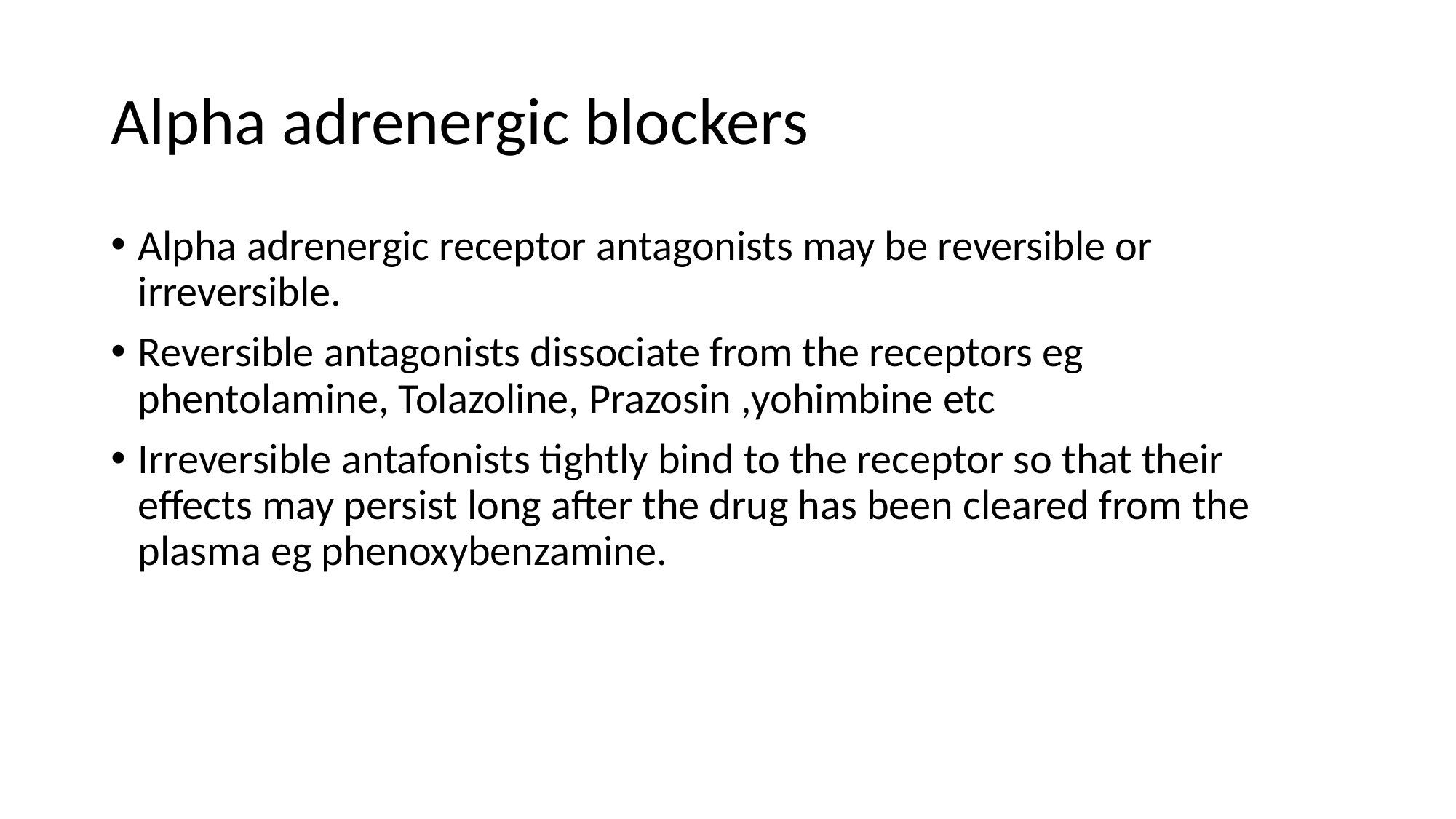

# Alpha adrenergic blockers
Alpha adrenergic receptor antagonists may be reversible or irreversible.
Reversible antagonists dissociate from the receptors eg phentolamine, Tolazoline, Prazosin ,yohimbine etc
Irreversible antafonists tightly bind to the receptor so that their effects may persist long after the drug has been cleared from the plasma eg phenoxybenzamine.